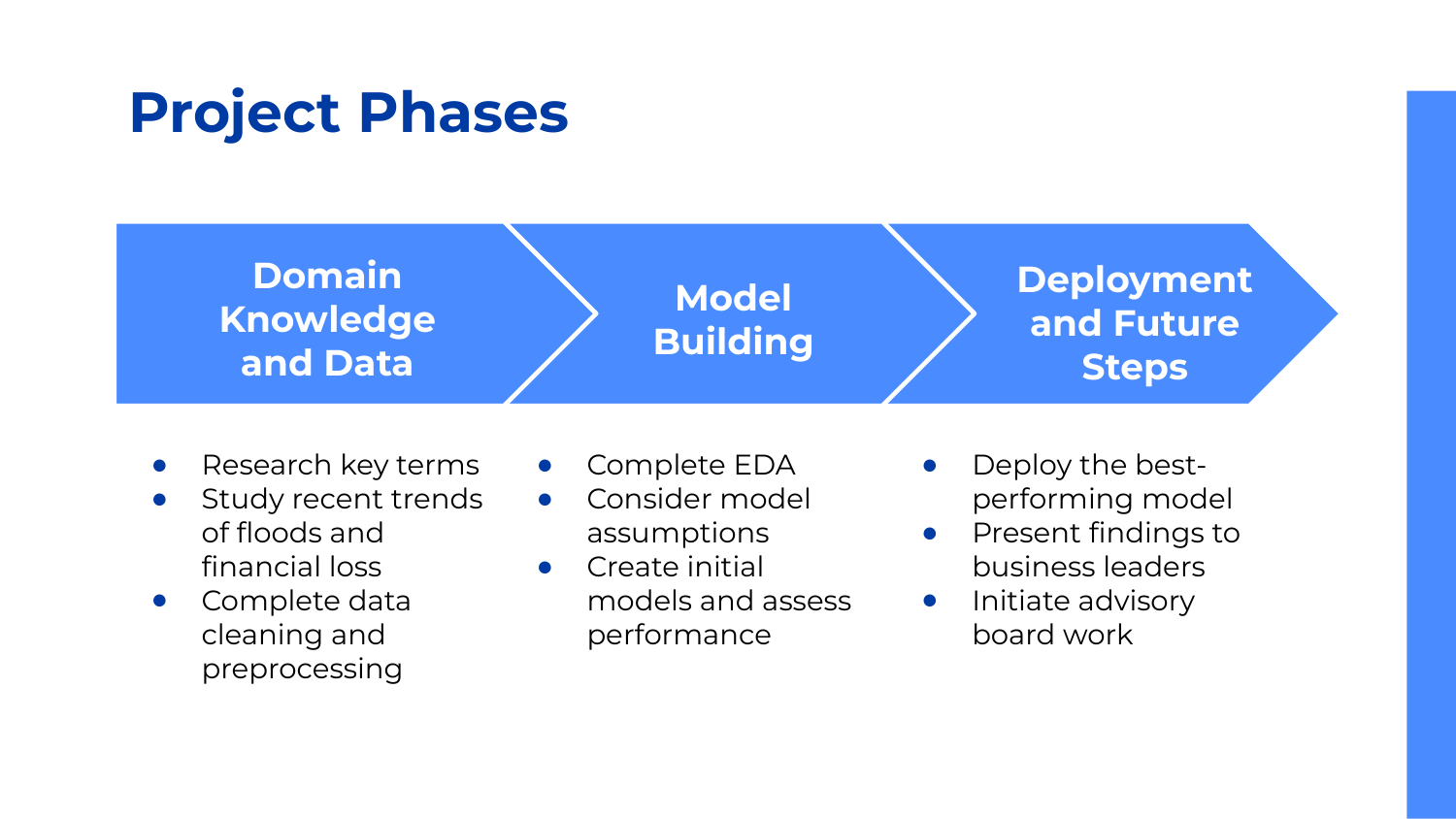

# Project Phases

Domain Knowledge and Data
Deployment and Future Steps
Model Building
Research key terms
Study recent trends of floods and financial loss
Complete data cleaning and preprocessing
Complete EDA
Consider model assumptions
Create initial models and assess performance
Deploy the best-performing model
Present findings to business leaders
Initiate advisory board work